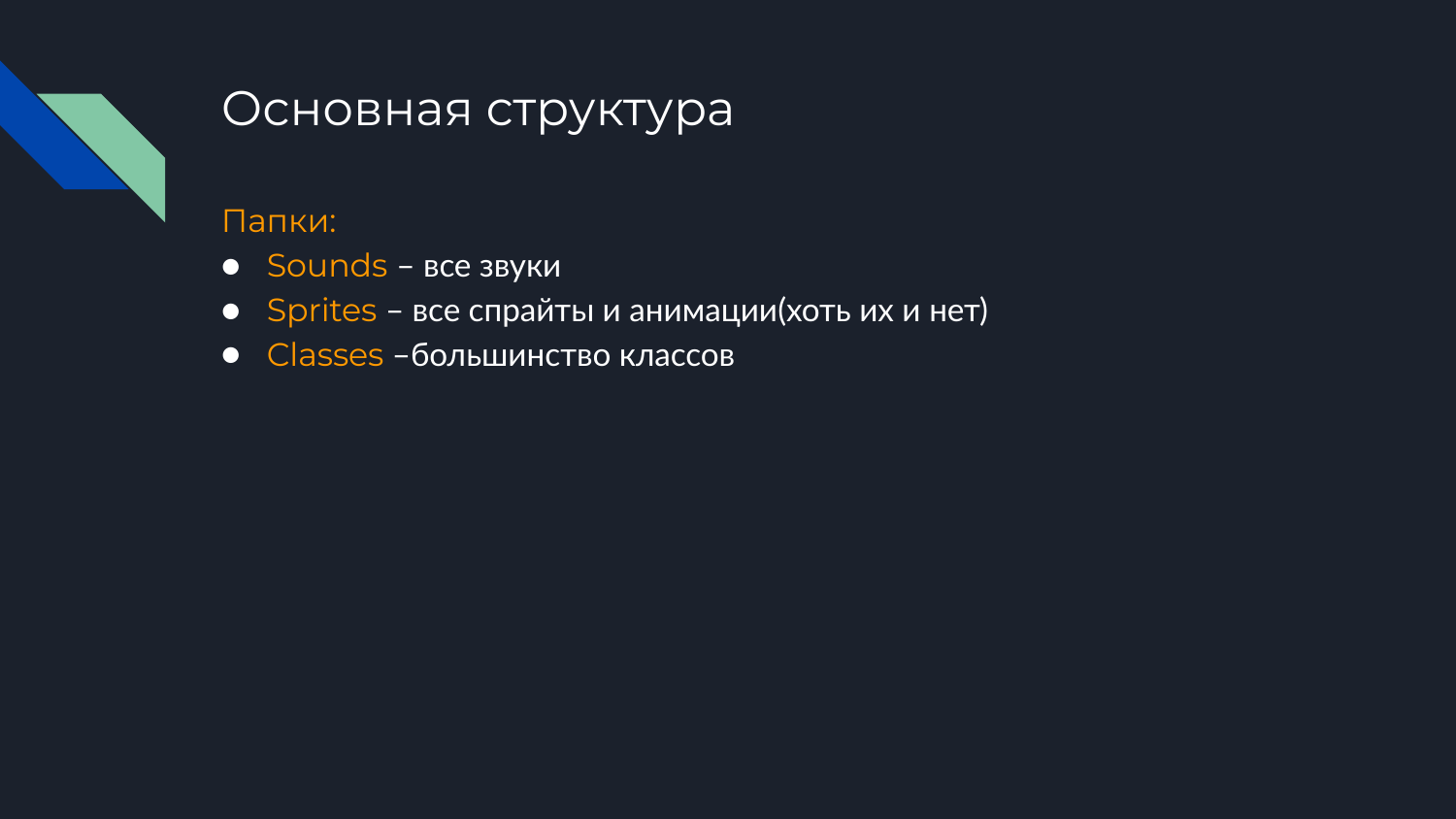

# Основная структура
Папки:
Sounds – все звуки
Sprites – все спрайты и анимации(хоть их и нет)
Classes –большинство классов